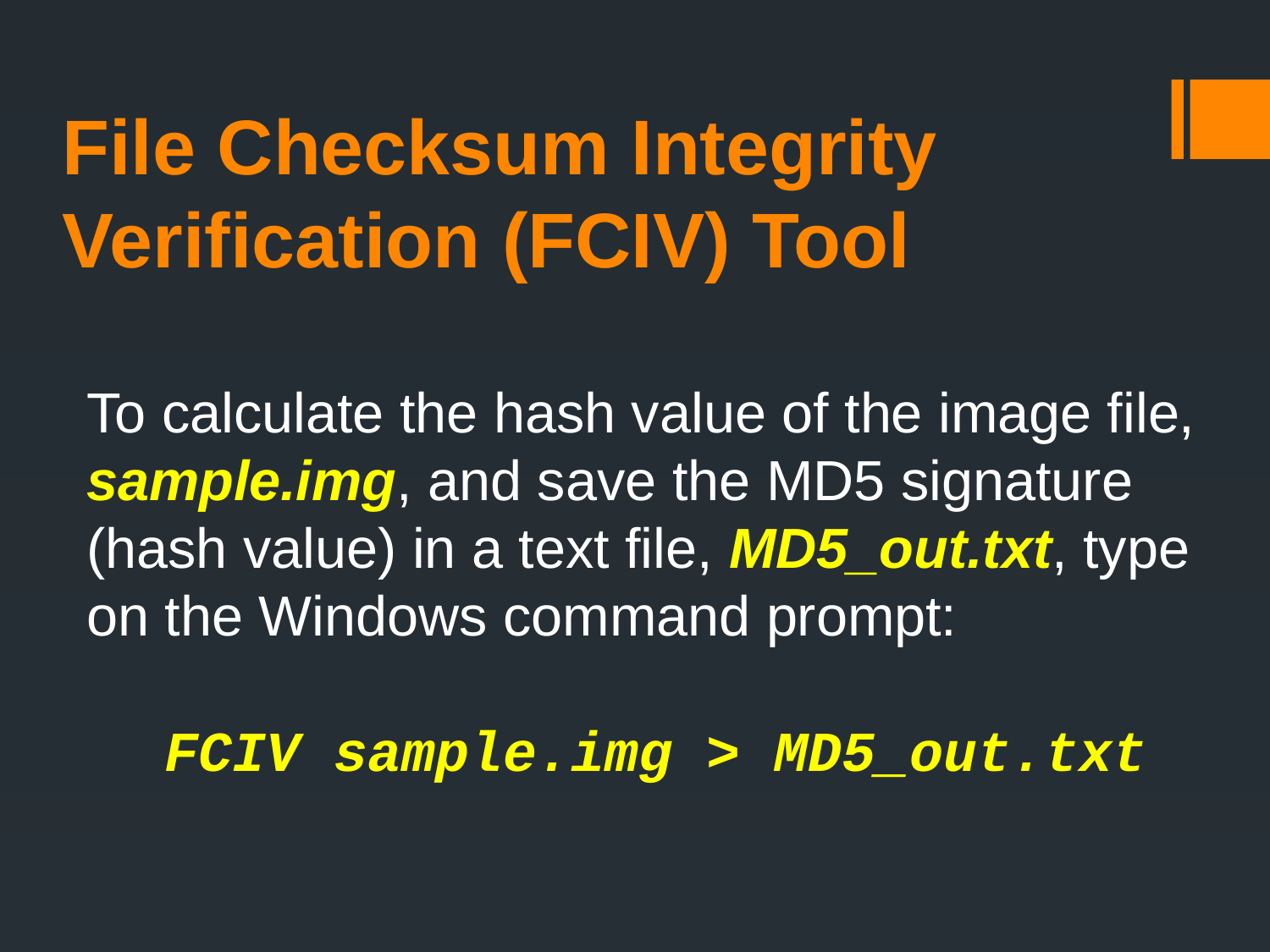

File Checksum Integrity Verification (FCIV) Tool
To calculate the hash value of the image file, sample.img, and save the MD5 signature (hash value) in a text file, MD5_out.txt, type on the Windows command prompt:

     FCIV sample.img > MD5_out.txt